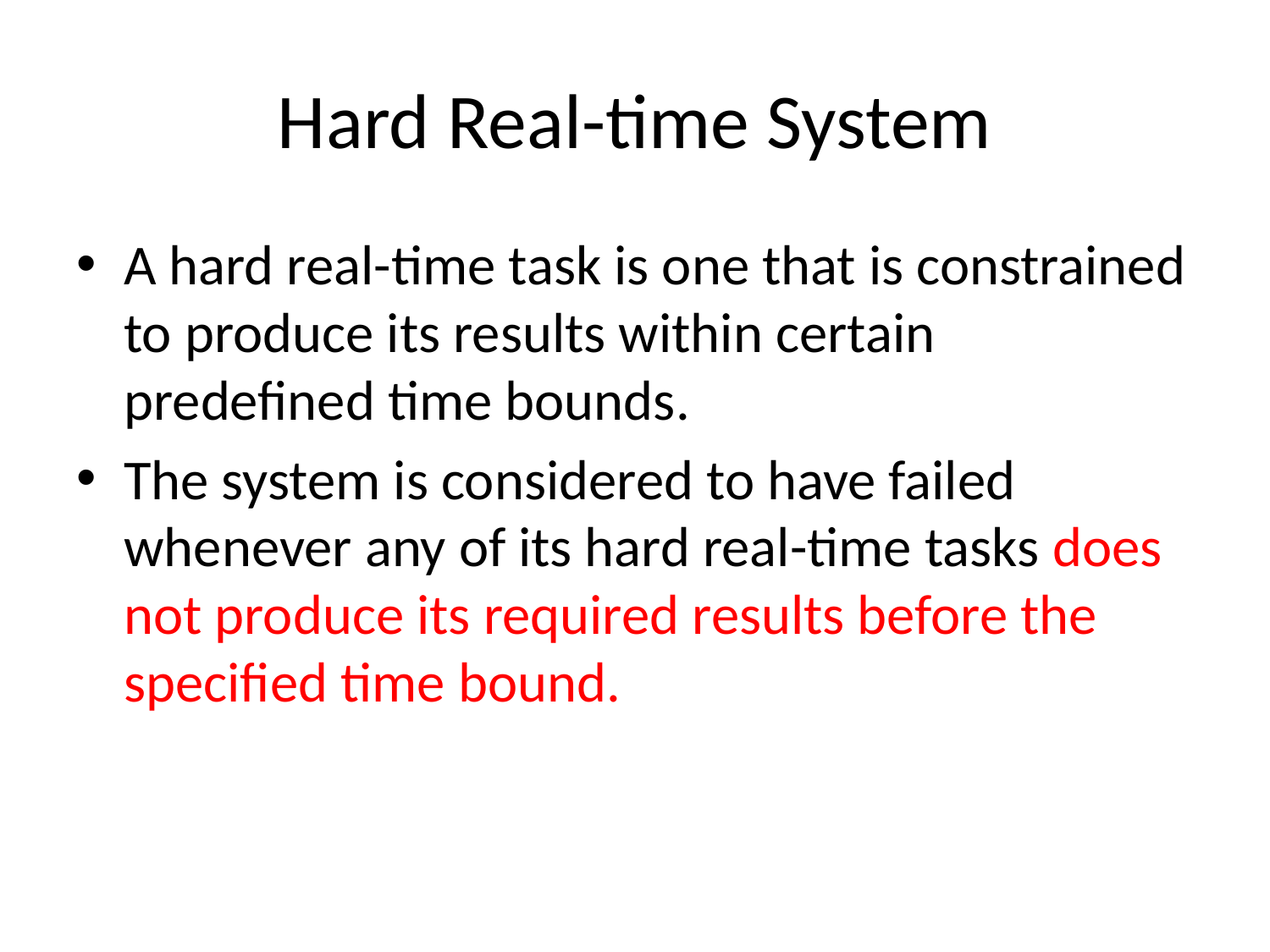

# Hard Real-time System
A hard real-time task is one that is constrained to produce its results within certain predefined time bounds.
The system is considered to have failed whenever any of its hard real-time tasks does not produce its required results before the specified time bound.